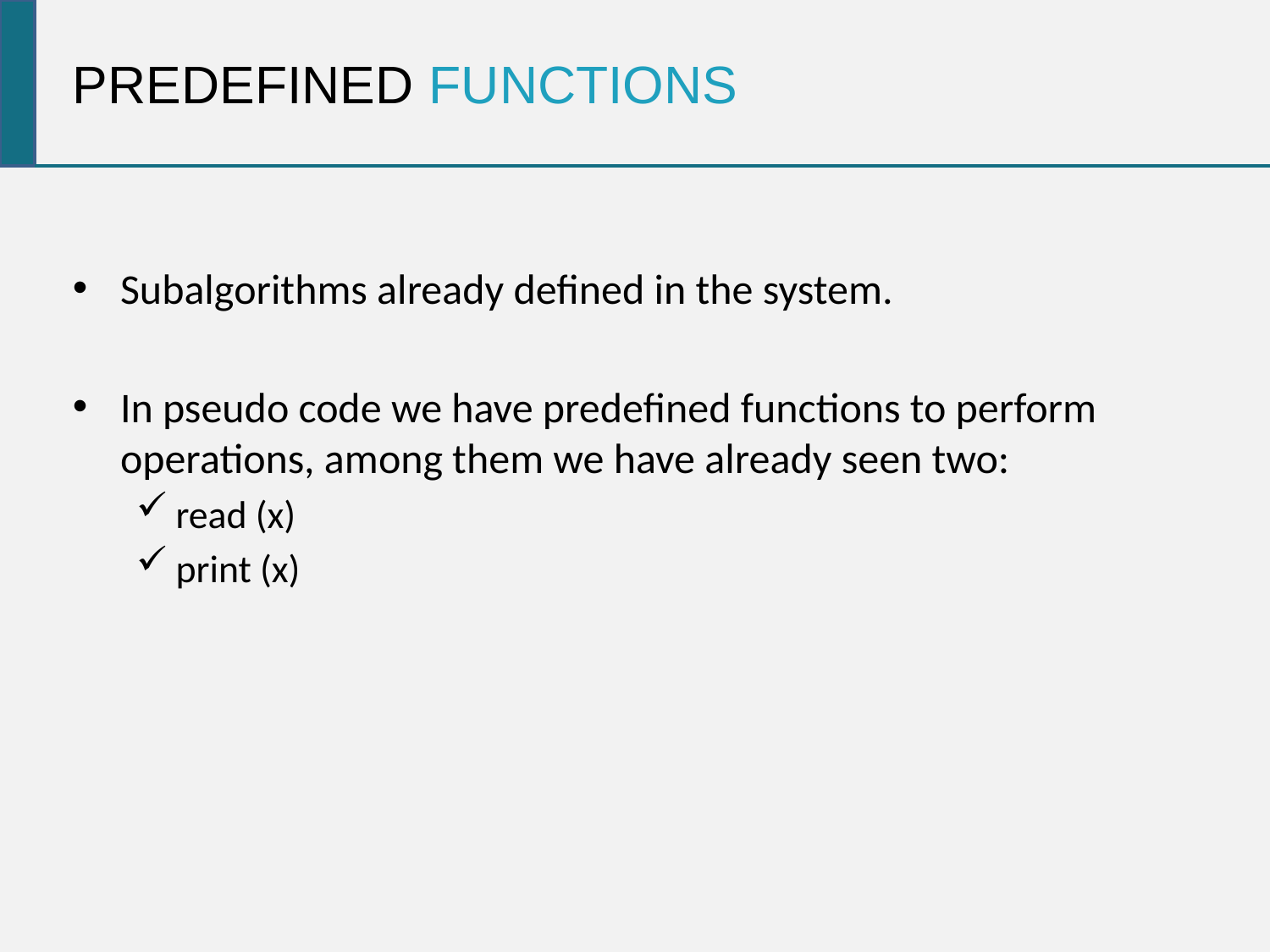

Predefined functions

Subalgorithms already defined in the system.

In pseudo code we have predefined functions to perform operations, among them we have already seen two:
read (x)
print (x)